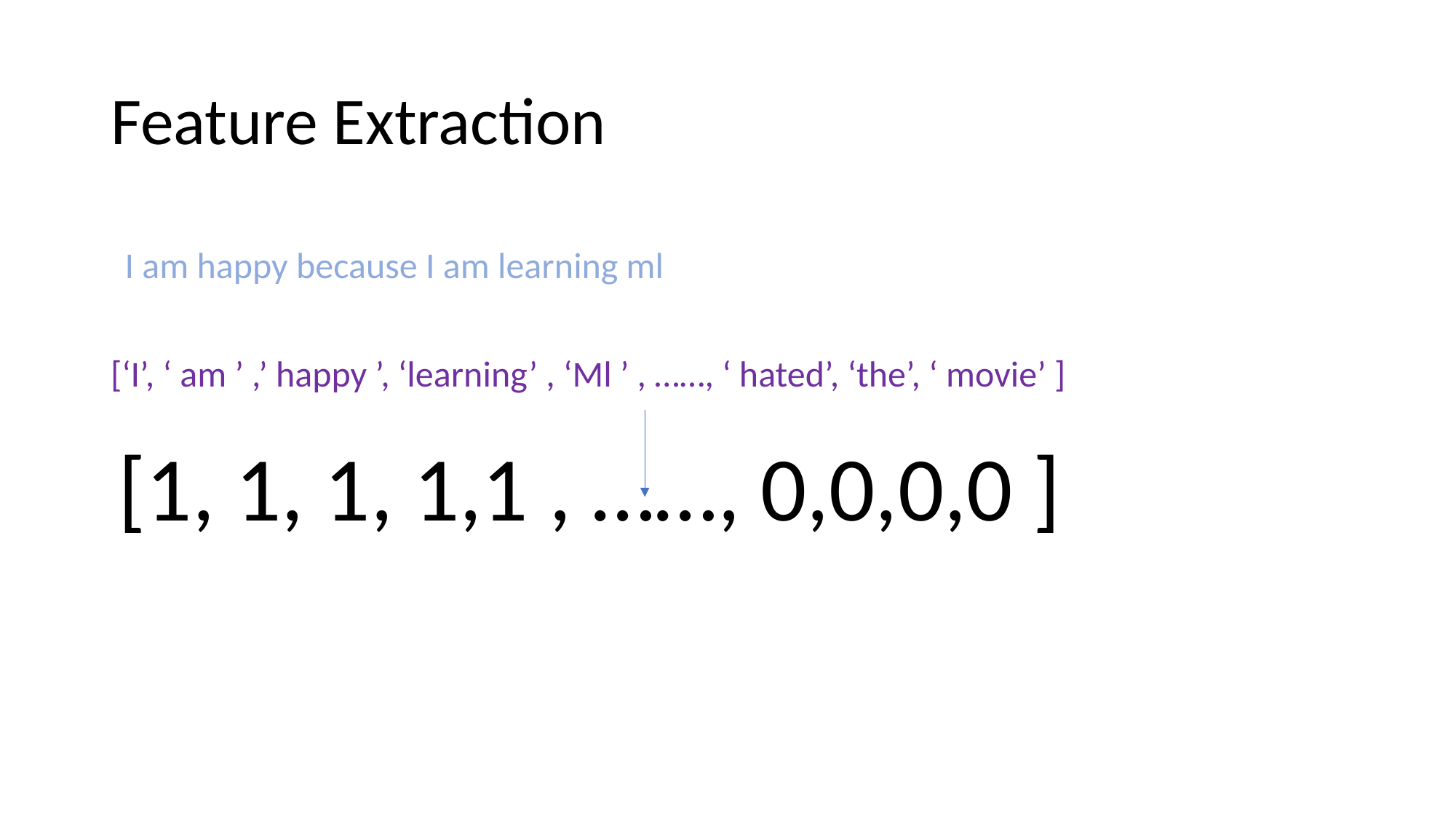

# Feature Extraction
I am happy because I am learning ml
[‘I’, ‘ am ’ ,’ happy ’, ‘learning’ , ‘Ml ’ , ……, ‘ hated’, ‘the’, ‘ movie’ ]
[1, 1, 1, 1,1 , ……, 0,0,0,0 ]